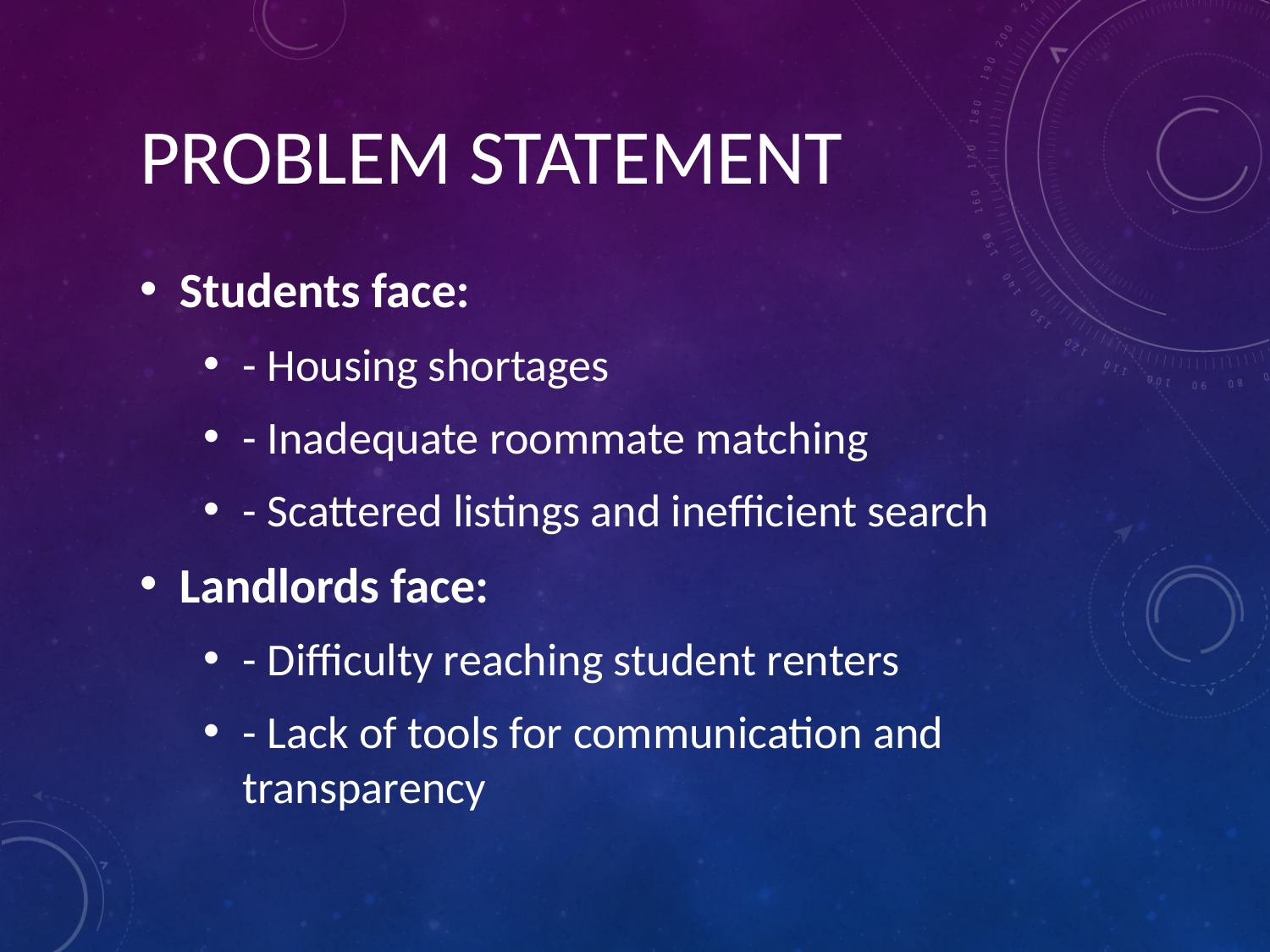

# Problem Statement
Students face:
- Housing shortages
- Inadequate roommate matching
- Scattered listings and inefficient search
Landlords face:
- Difficulty reaching student renters
- Lack of tools for communication and transparency